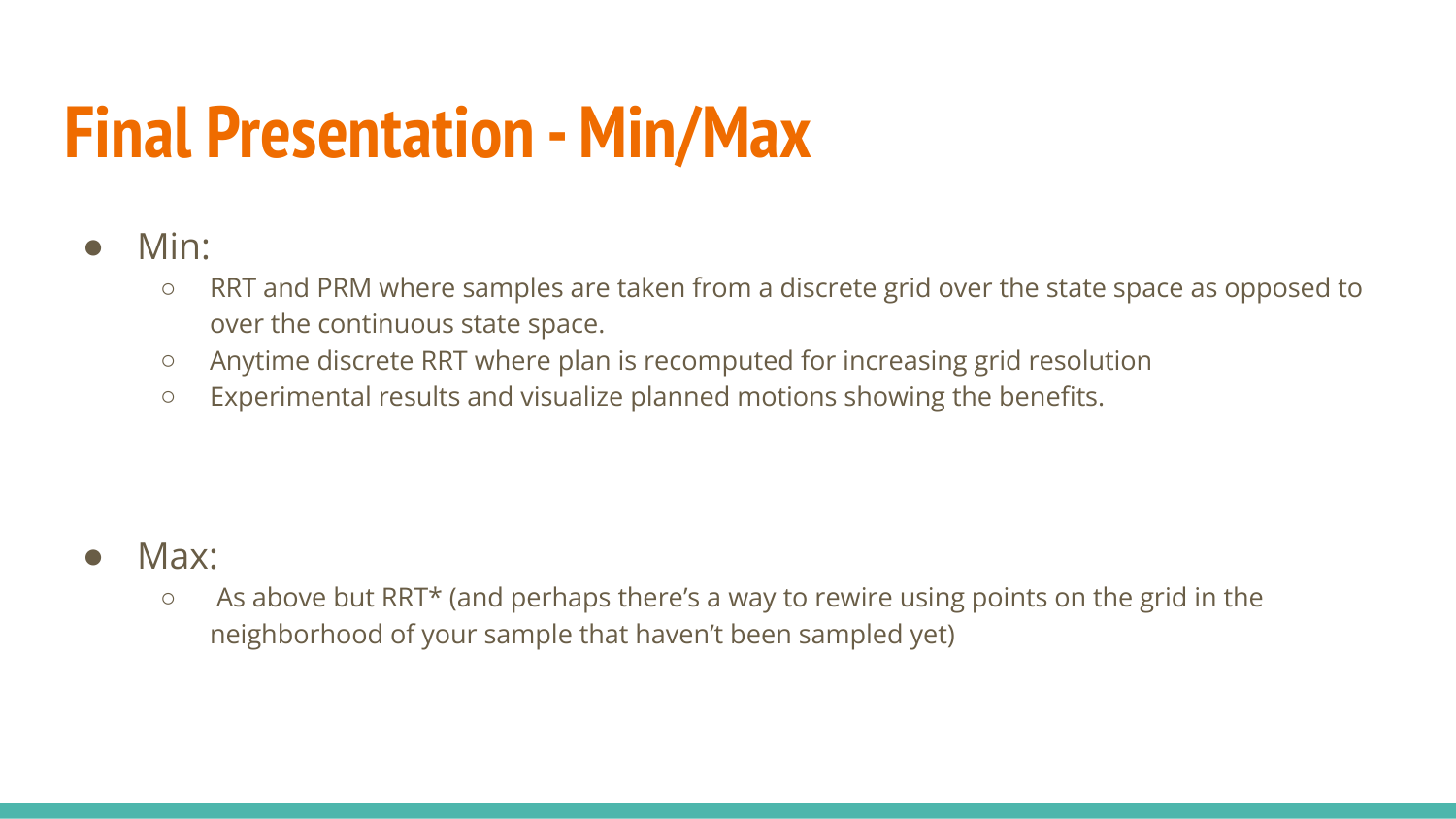

# Final Presentation - Min/Max
Min:
RRT and PRM where samples are taken from a discrete grid over the state space as opposed to over the continuous state space.
Anytime discrete RRT where plan is recomputed for increasing grid resolution
Experimental results and visualize planned motions showing the benefits.

Max:
 As above but RRT* (and perhaps there’s a way to rewire using points on the grid in the neighborhood of your sample that haven’t been sampled yet)